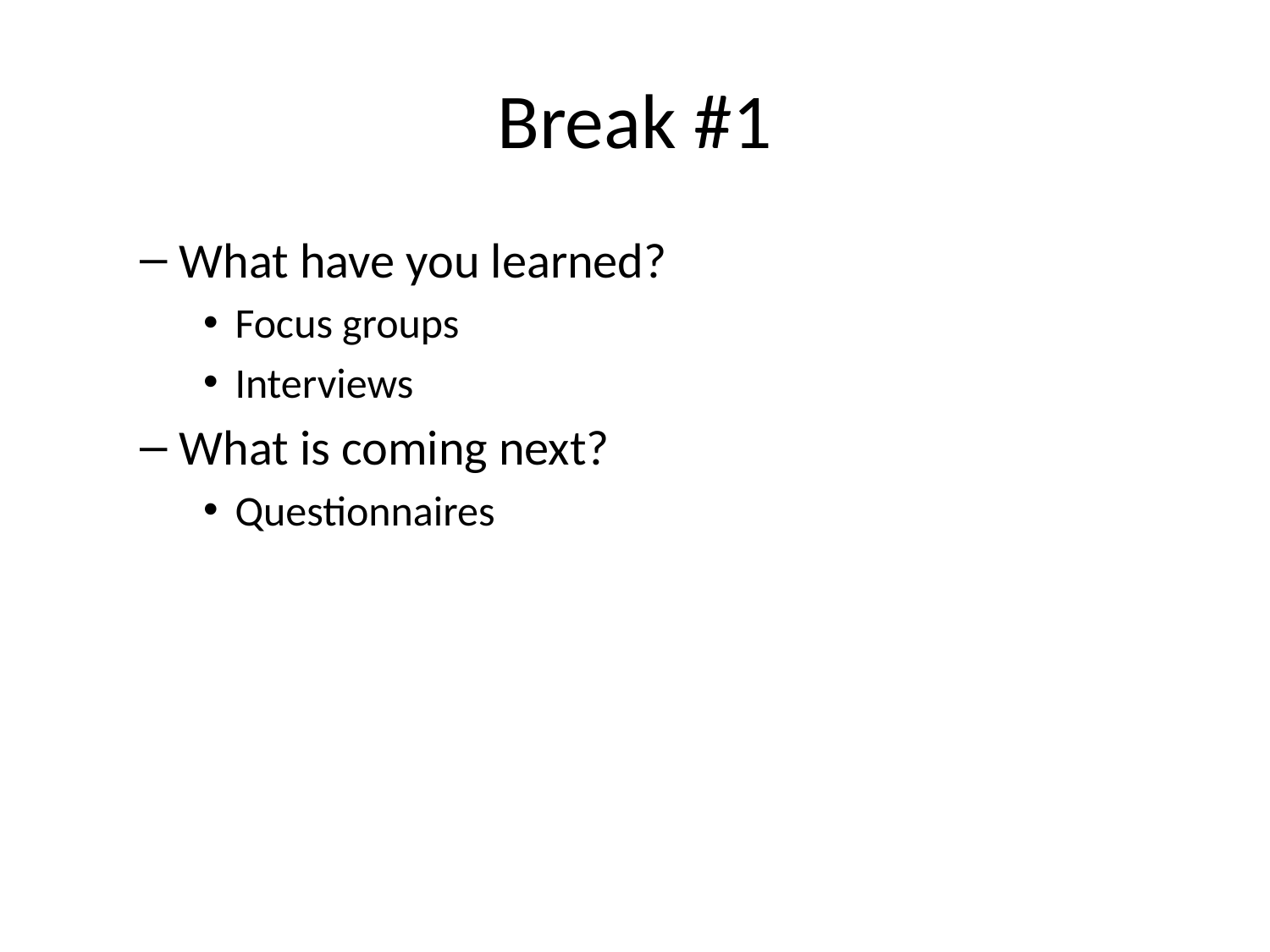

# Break #1
What have you learned?
Focus groups
Interviews
What is coming next?
Questionnaires